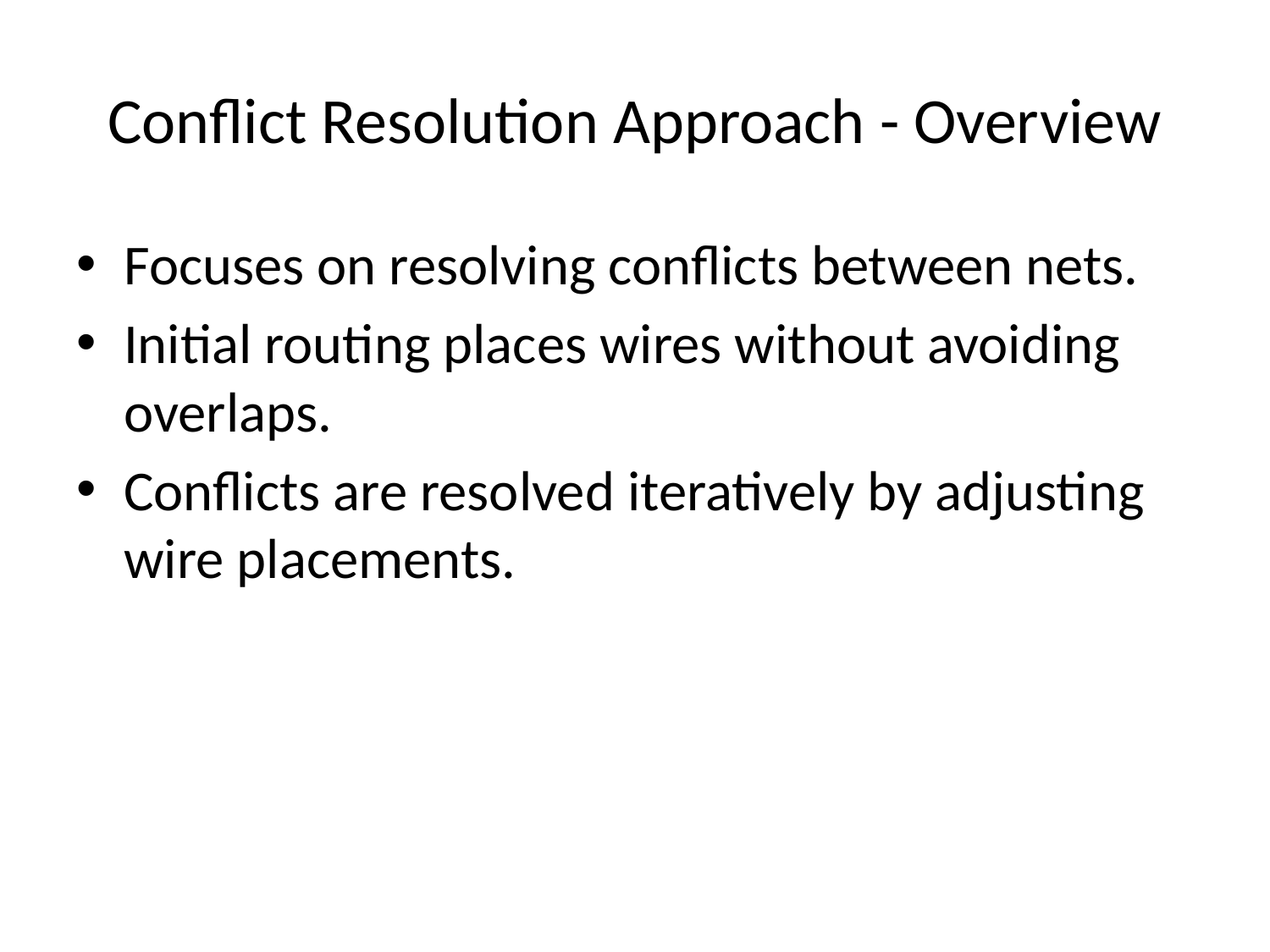

# Conflict Resolution Approach - Overview
Focuses on resolving conflicts between nets.
Initial routing places wires without avoiding overlaps.
Conflicts are resolved iteratively by adjusting wire placements.